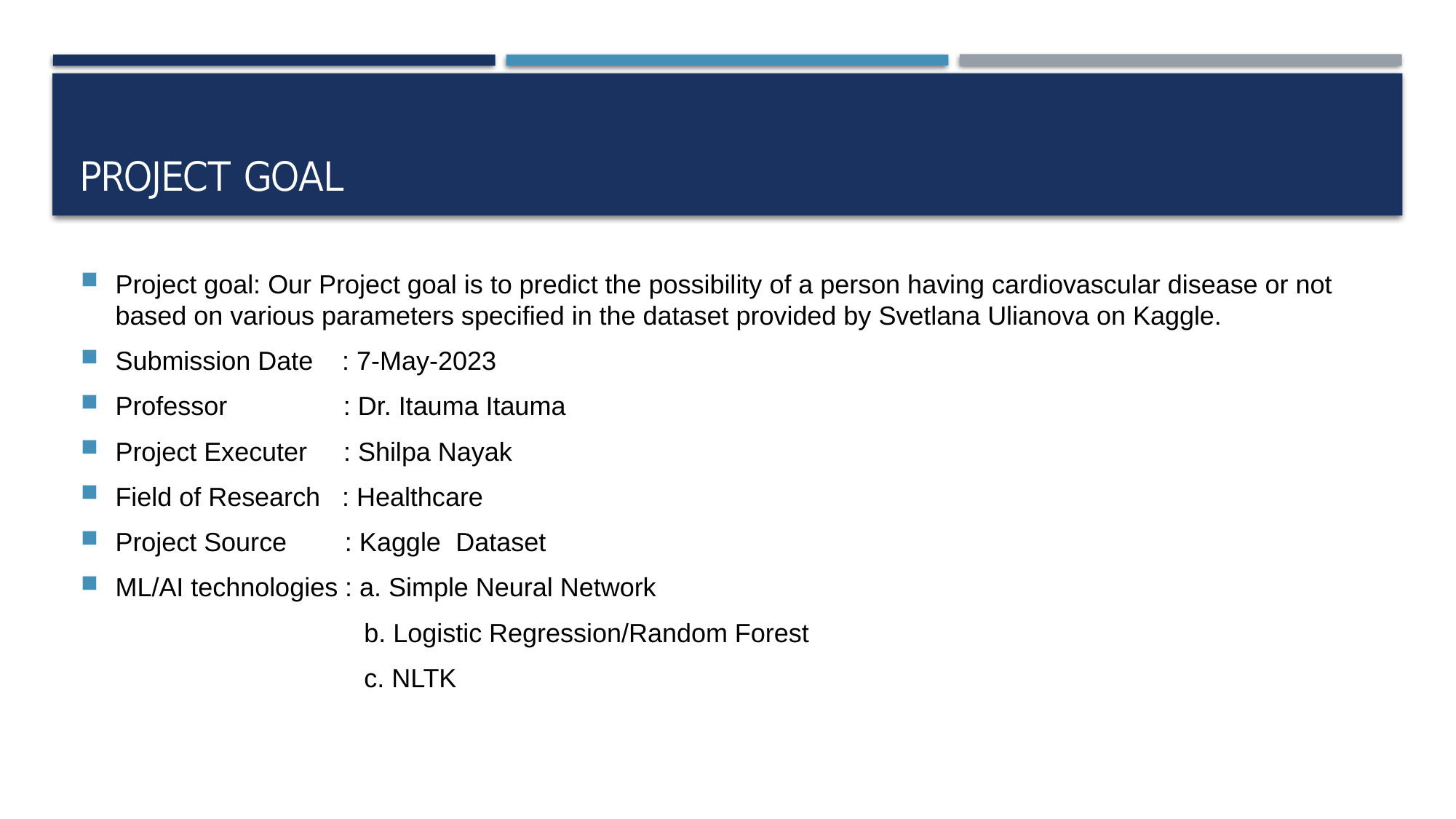

# Project Goal
Project goal: Our Project goal is to predict the possibility of a person having cardiovascular disease or not based on various parameters specified in the dataset provided by Svetlana Ulianova on Kaggle.
Submission Date    : 7-May-2023
Professor                : Dr. Itauma Itauma
Project Executer     : Shilpa Nayak
Field of Research   : Healthcare
Project Source        : Kaggle  Dataset
ML/AI technologies : a. Simple Neural Network
                                       b. Logistic Regression/Random Forest
                                       c. NLTK